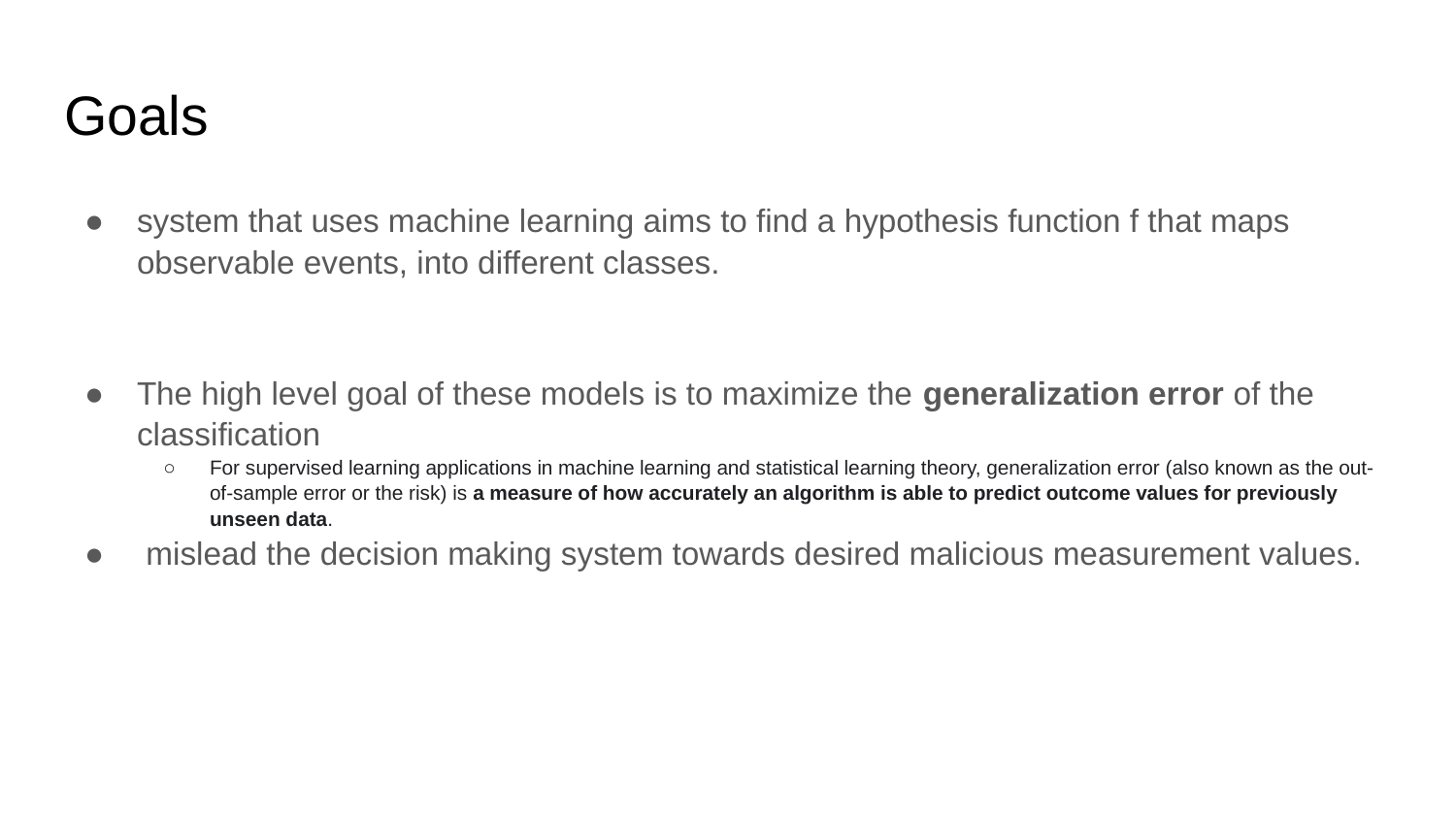

# Goals
system that uses machine learning aims to find a hypothesis function f that maps observable events, into different classes.

The high level goal of these models is to maximize the generalization error of the classification
For supervised learning applications in machine learning and statistical learning theory, generalization error (also known as the out-of-sample error or the risk) is a measure of how accurately an algorithm is able to predict outcome values for previously unseen data.
 mislead the decision making system towards desired malicious measurement values.